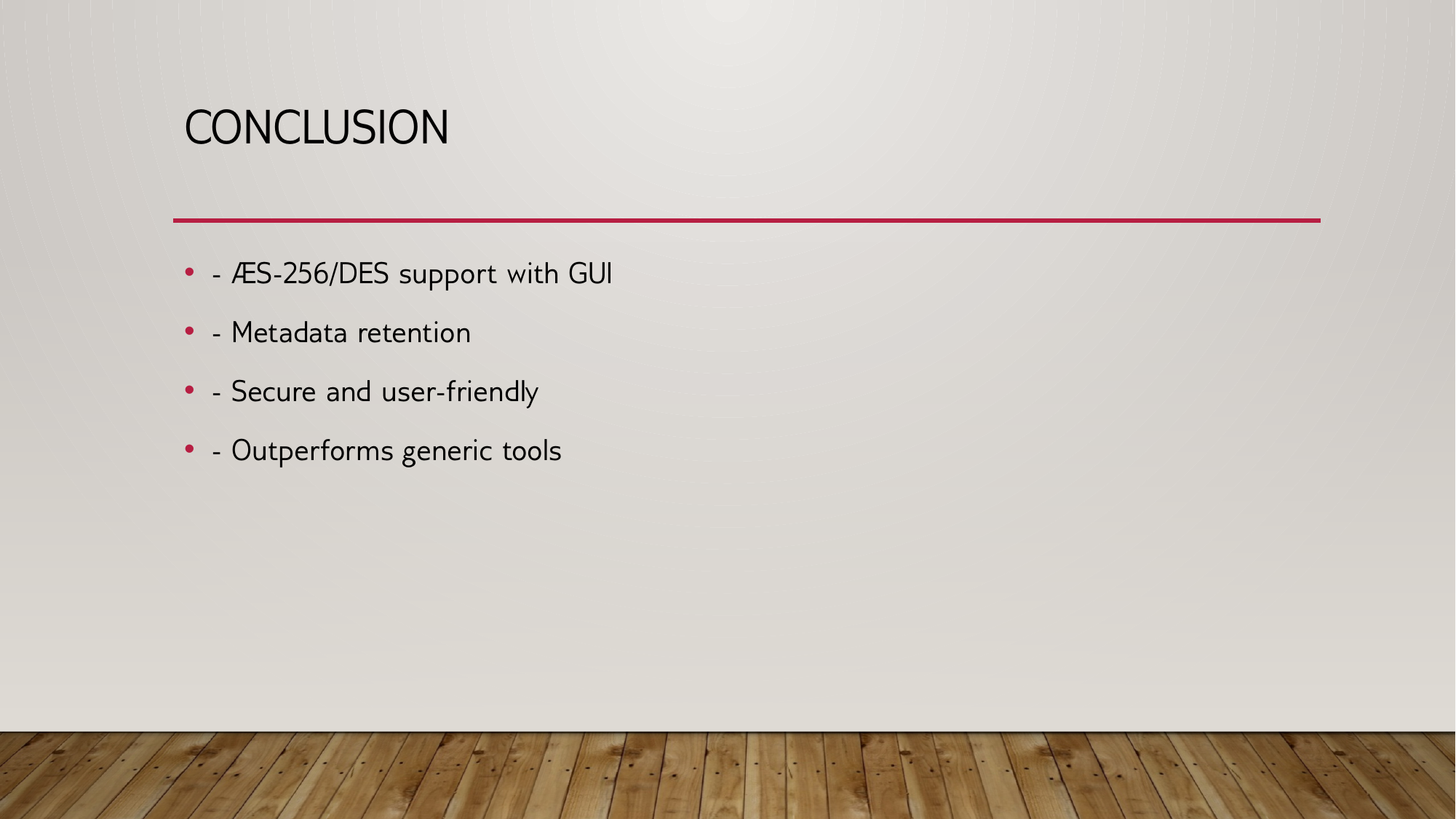

# Conclusion
- AES-256/DES support with GUI
- Metadata retention
- Secure and user-friendly
- Outperforms generic tools